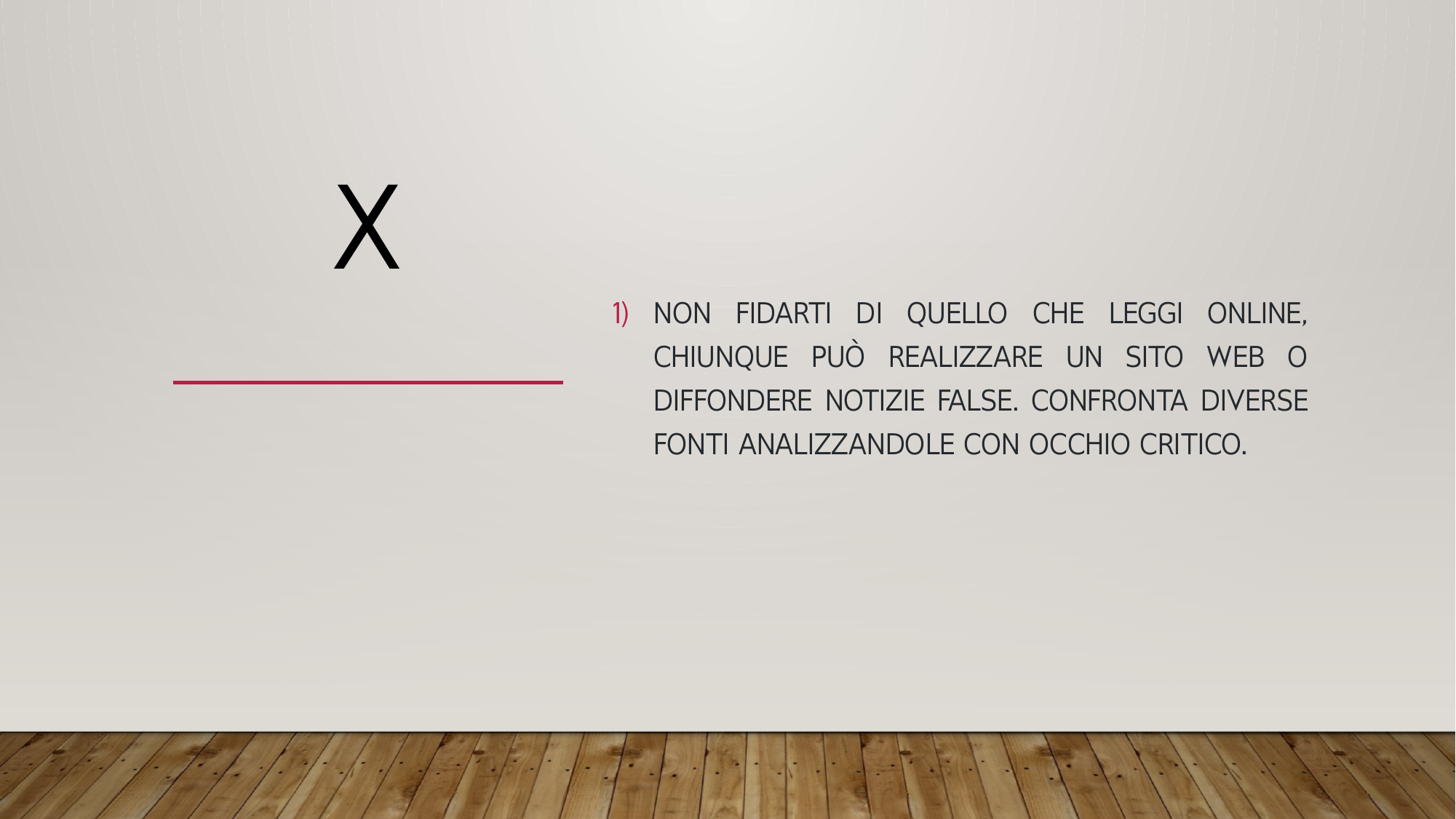

# x
NON FIDARTI DI QUELLO CHE LEGGI ONLINE, CHIUNQUE PUÒ REALIZZARE UN SITO WEB O DIFFONDERE NOTIZIE FALSE. CONFRONTA DIVERSE FONTI ANALIZZANDOLE CON OCCHIO CRITICO.